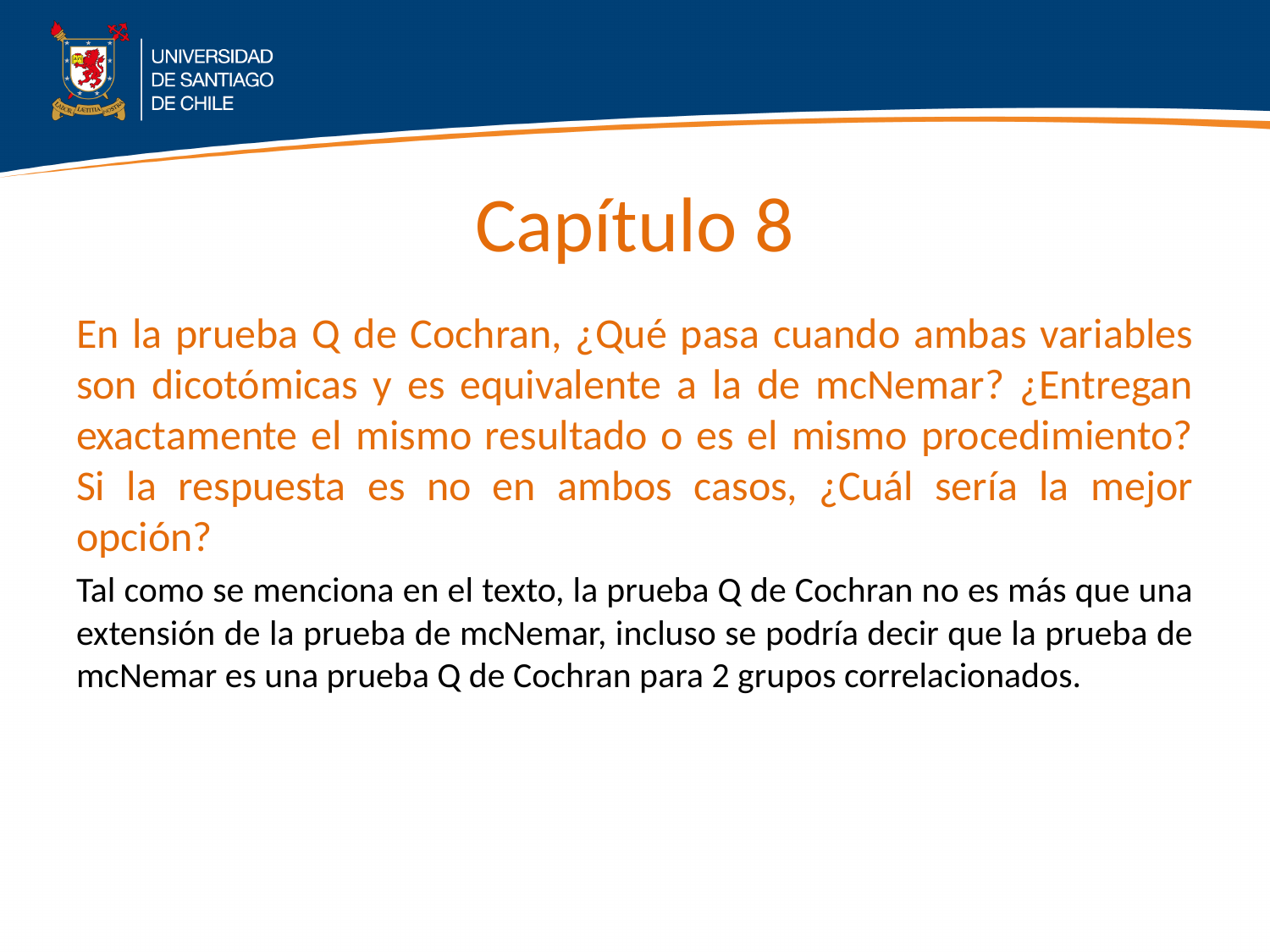

# Capítulo 8
En la prueba Q de Cochran, ¿Qué pasa cuando ambas variables son dicotómicas y es equivalente a la de mcNemar? ¿Entregan exactamente el mismo resultado o es el mismo procedimiento? Si la respuesta es no en ambos casos, ¿Cuál sería la mejor opción?
Tal como se menciona en el texto, la prueba Q de Cochran no es más que una extensión de la prueba de mcNemar, incluso se podría decir que la prueba de mcNemar es una prueba Q de Cochran para 2 grupos correlacionados.